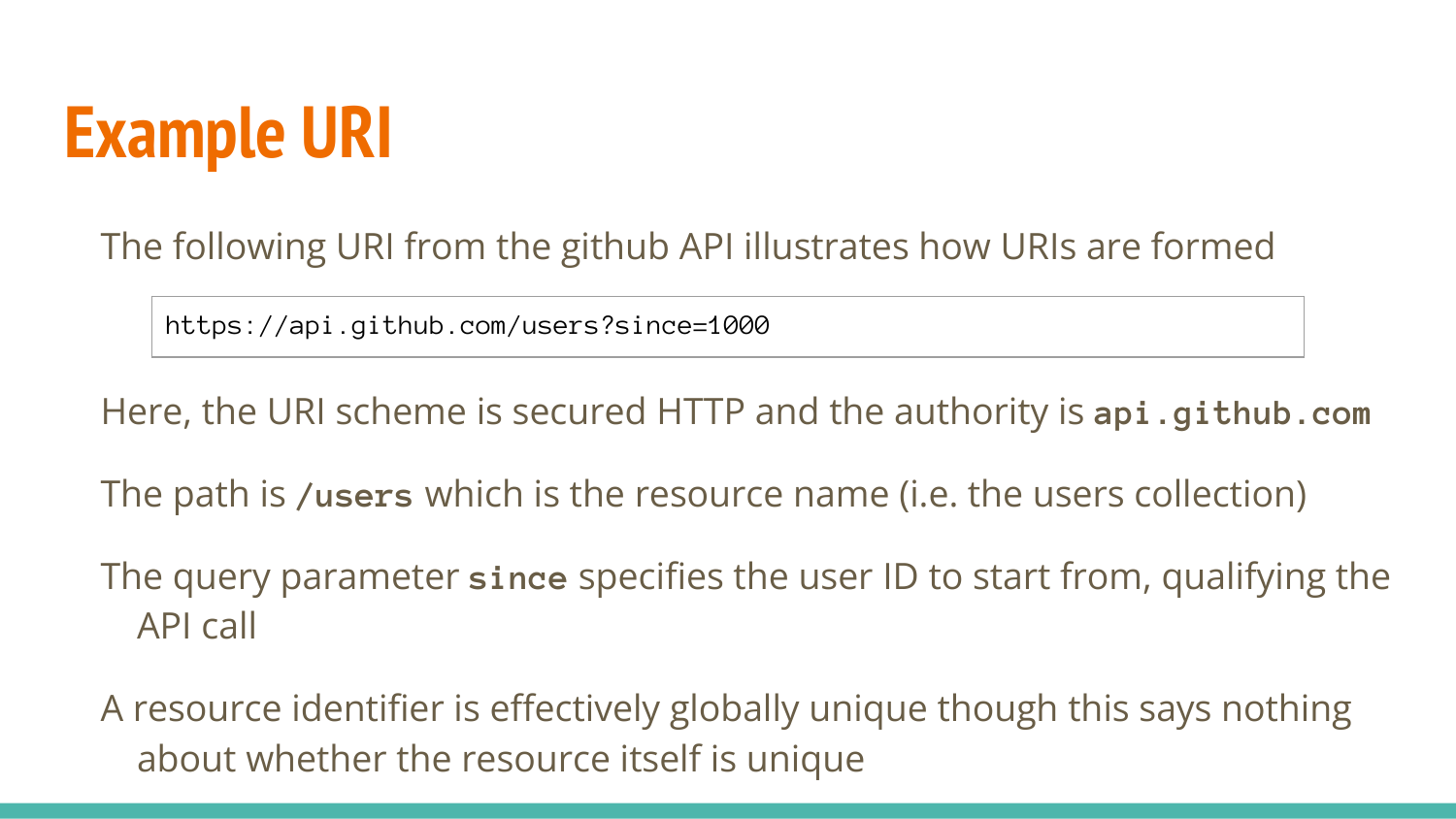

# Example URI
The following URI from the github API illustrates how URIs are formed

Here, the URI scheme is secured HTTP and the authority is api.github.com
The path is /users which is the resource name (i.e. the users collection)
The query parameter since specifies the user ID to start from, qualifying the API call
A resource identifier is effectively globally unique though this says nothing about whether the resource itself is unique
| https://api.github.com/users?since=1000 |
| --- |